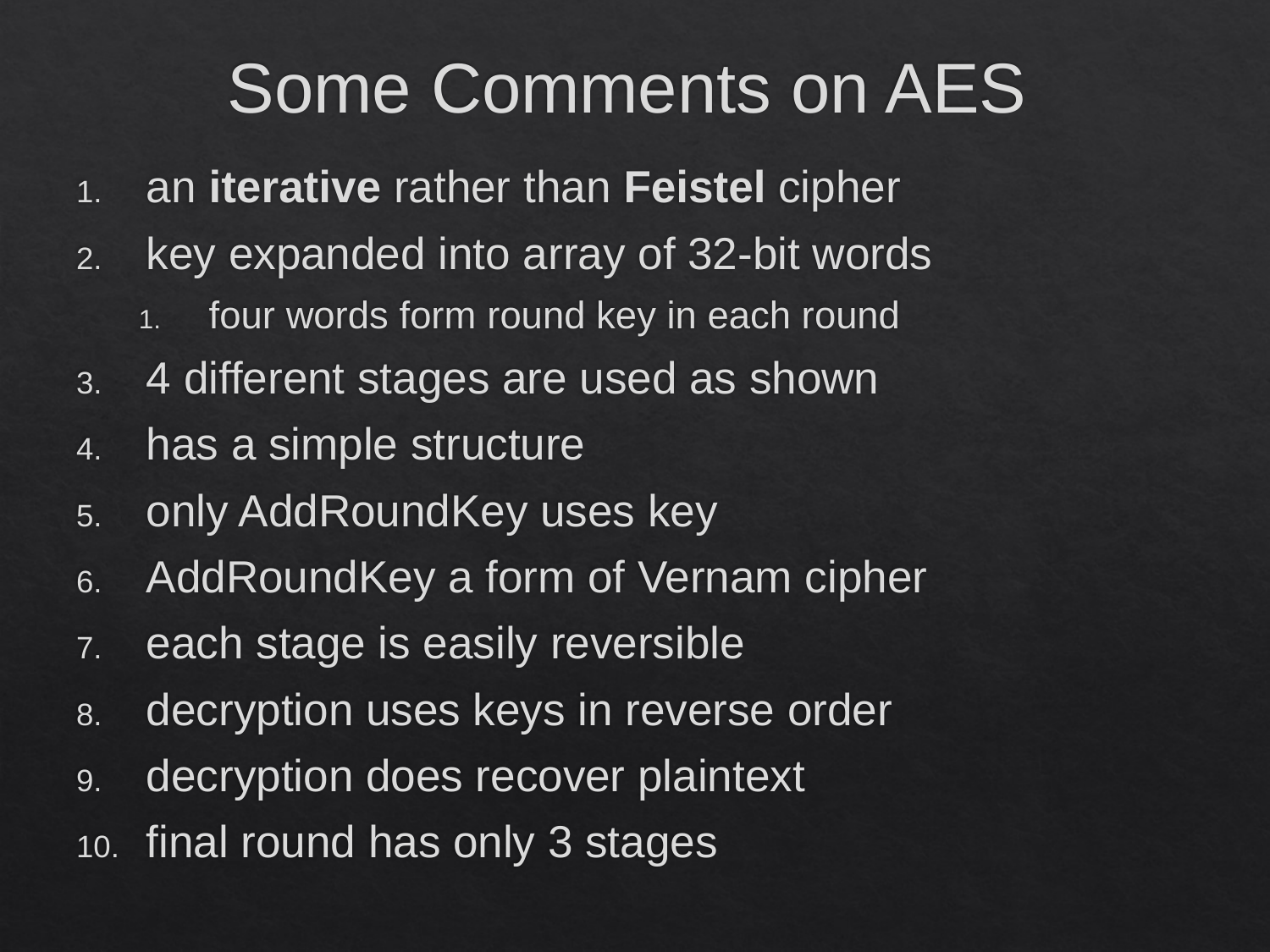

Some Comments on AES
an iterative rather than Feistel cipher
key expanded into array of 32-bit words
four words form round key in each round
4 different stages are used as shown
has a simple structure
only AddRoundKey uses key
AddRoundKey a form of Vernam cipher
each stage is easily reversible
decryption uses keys in reverse order
decryption does recover plaintext
final round has only 3 stages